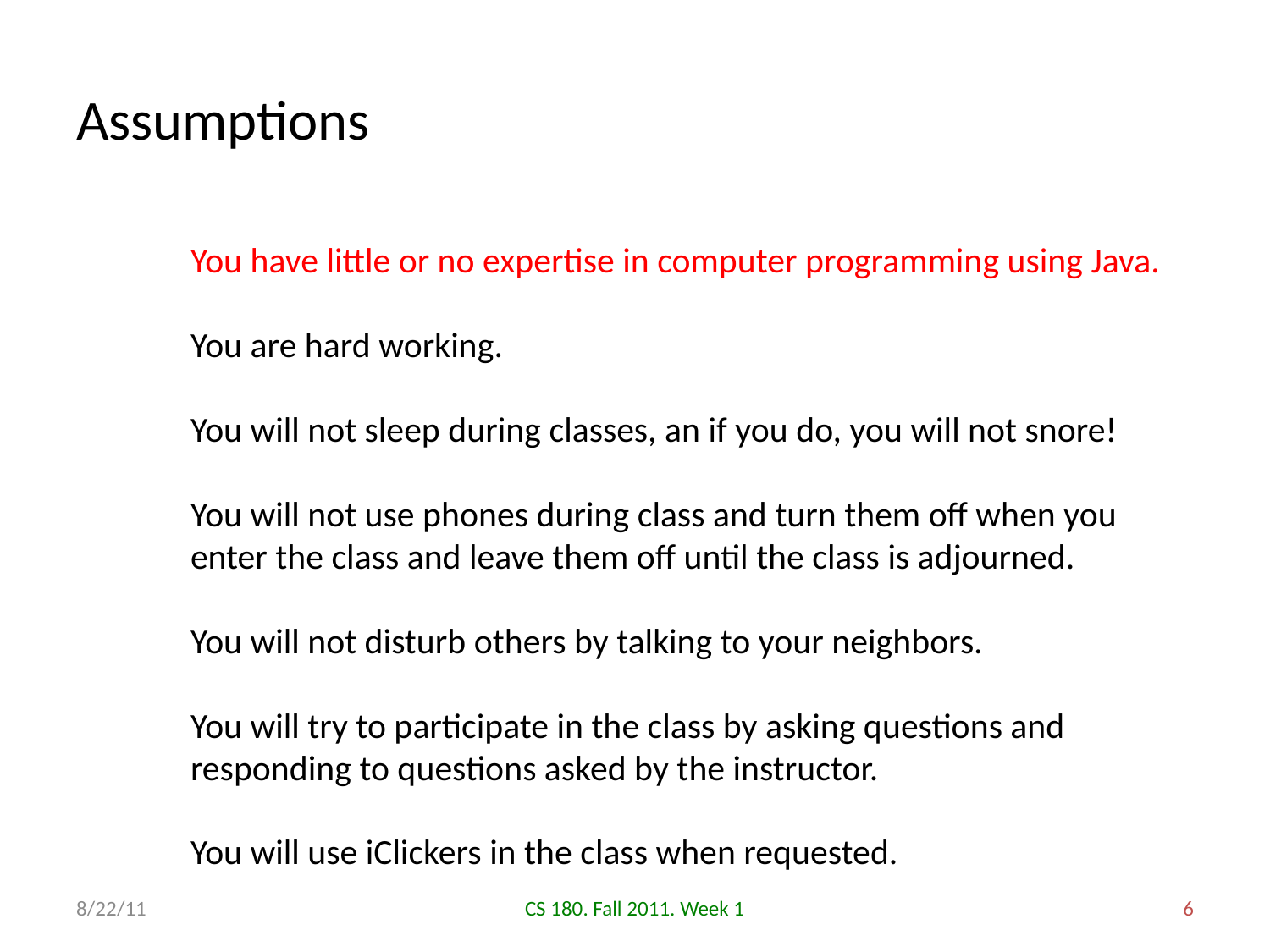

# Assumptions
You have little or no expertise in computer programming using Java.
You are hard working.
You will not sleep during classes, an if you do, you will not snore!
You will not use phones during class and turn them off when you enter the class and leave them off until the class is adjourned.
You will not disturb others by talking to your neighbors.
You will try to participate in the class by asking questions and responding to questions asked by the instructor.
You will use iClickers in the class when requested.
8/22/11
CS 180. Fall 2011. Week 1
6